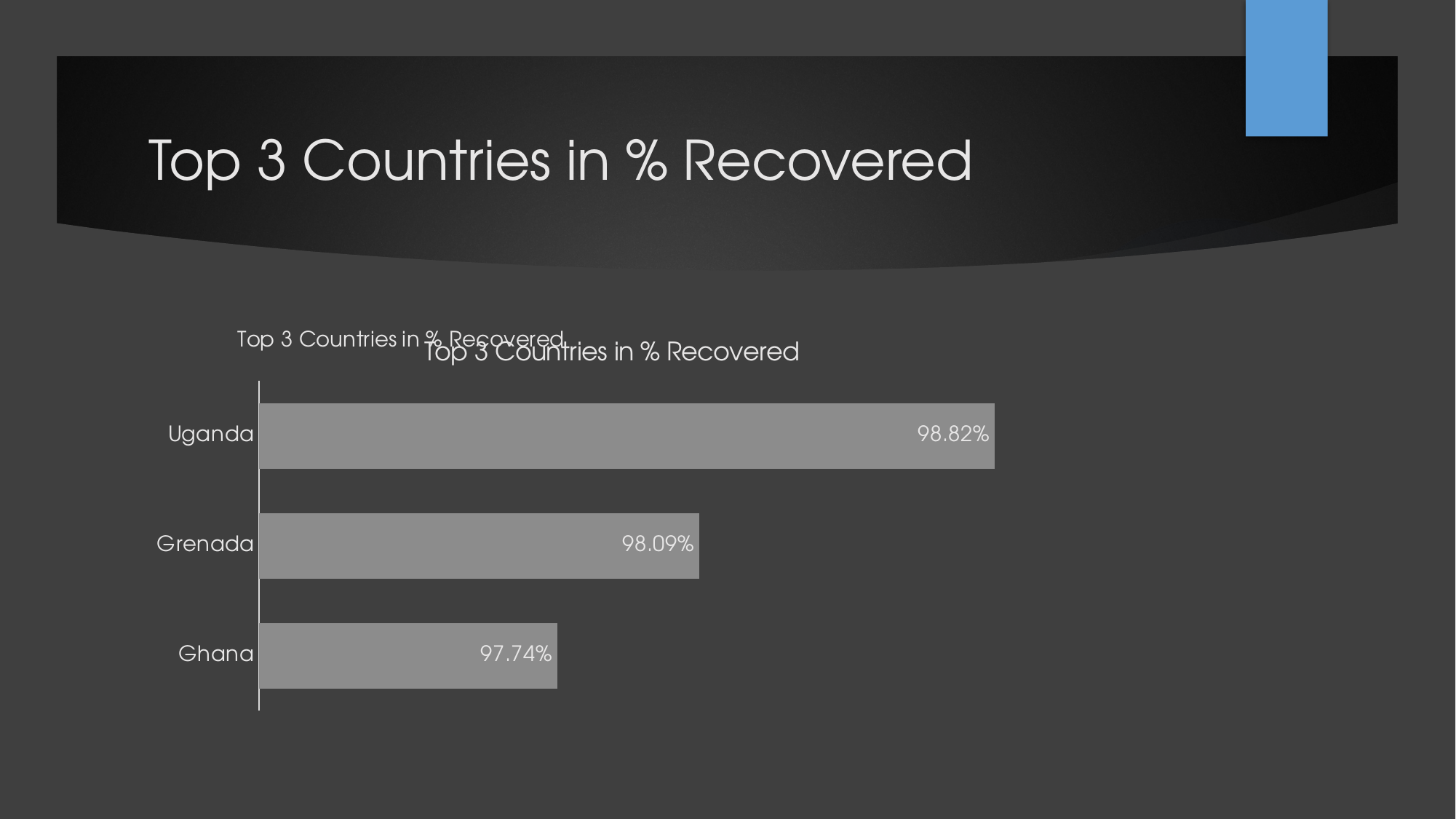

# Top 3 Countries in % Recovered

### Chart: Top 3 Countries in % Recovered

| Category |
|---|

### Chart: Top 3 Countries in % Recovered

| Category | Total |
|---|---|
| Ghana | 0.9773849894775867 |
| Grenada | 0.9808917197452229 |
| Uganda | 0.9881930555890219 |